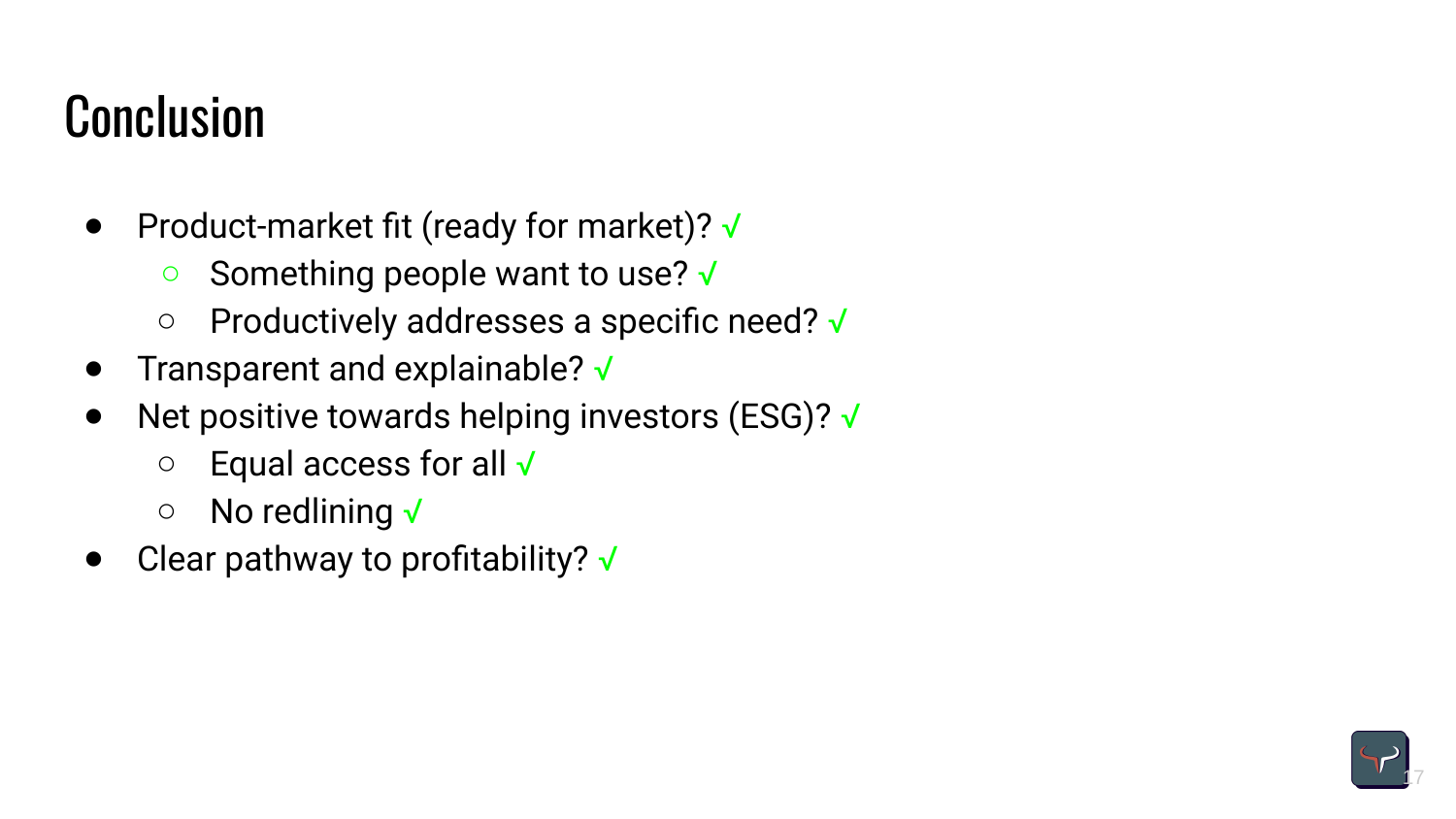

# Conclusion

Product-market fit (ready for market)? √
Something people want to use? √
Productively addresses a specific need? √
Transparent and explainable? √
Net positive towards helping investors (ESG)? √
Equal access for all √
No redlining √
Clear pathway to profitability? √
17